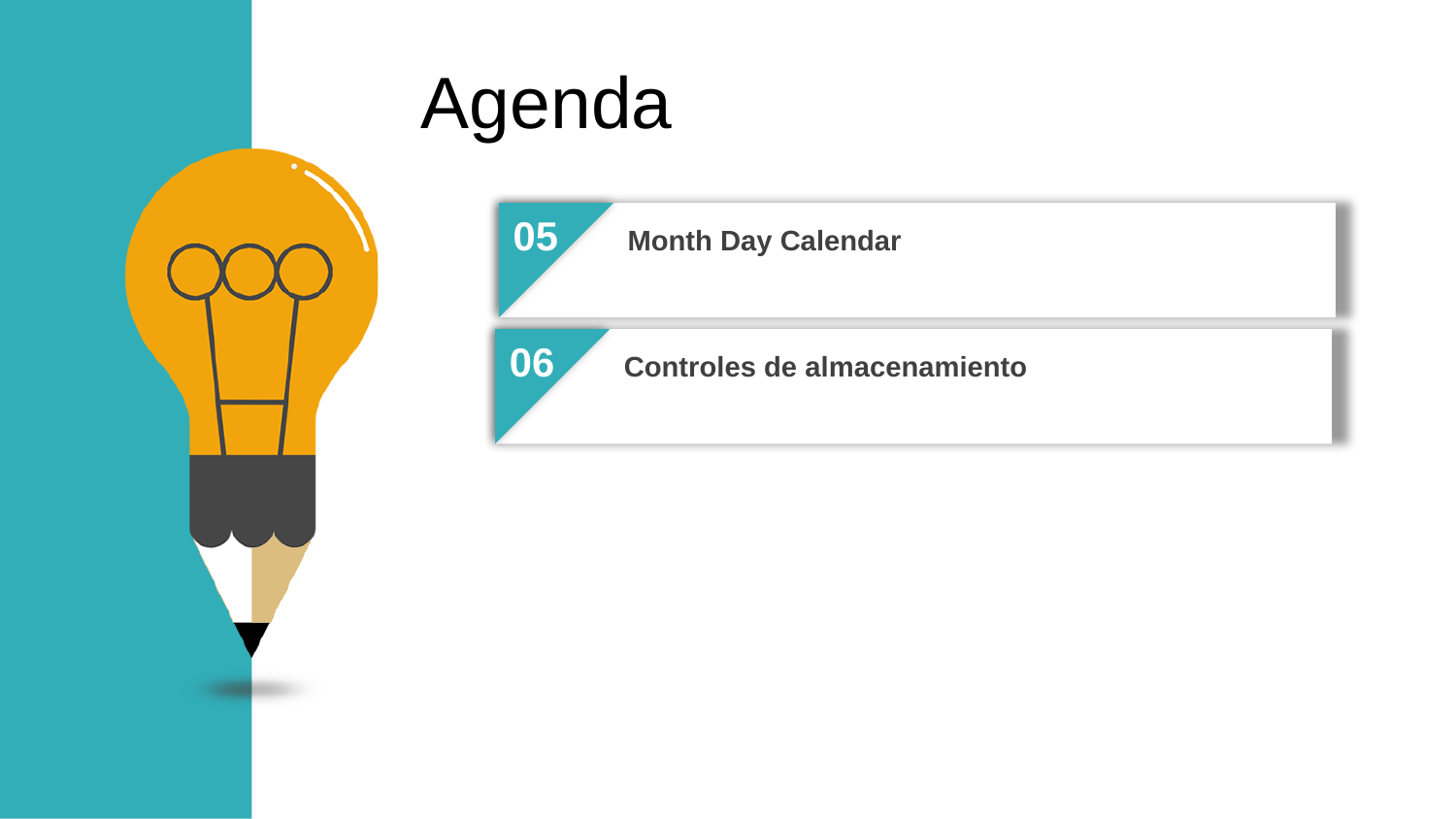

Agenda

05
Month Day Calendar

06
Controles de almacenamiento